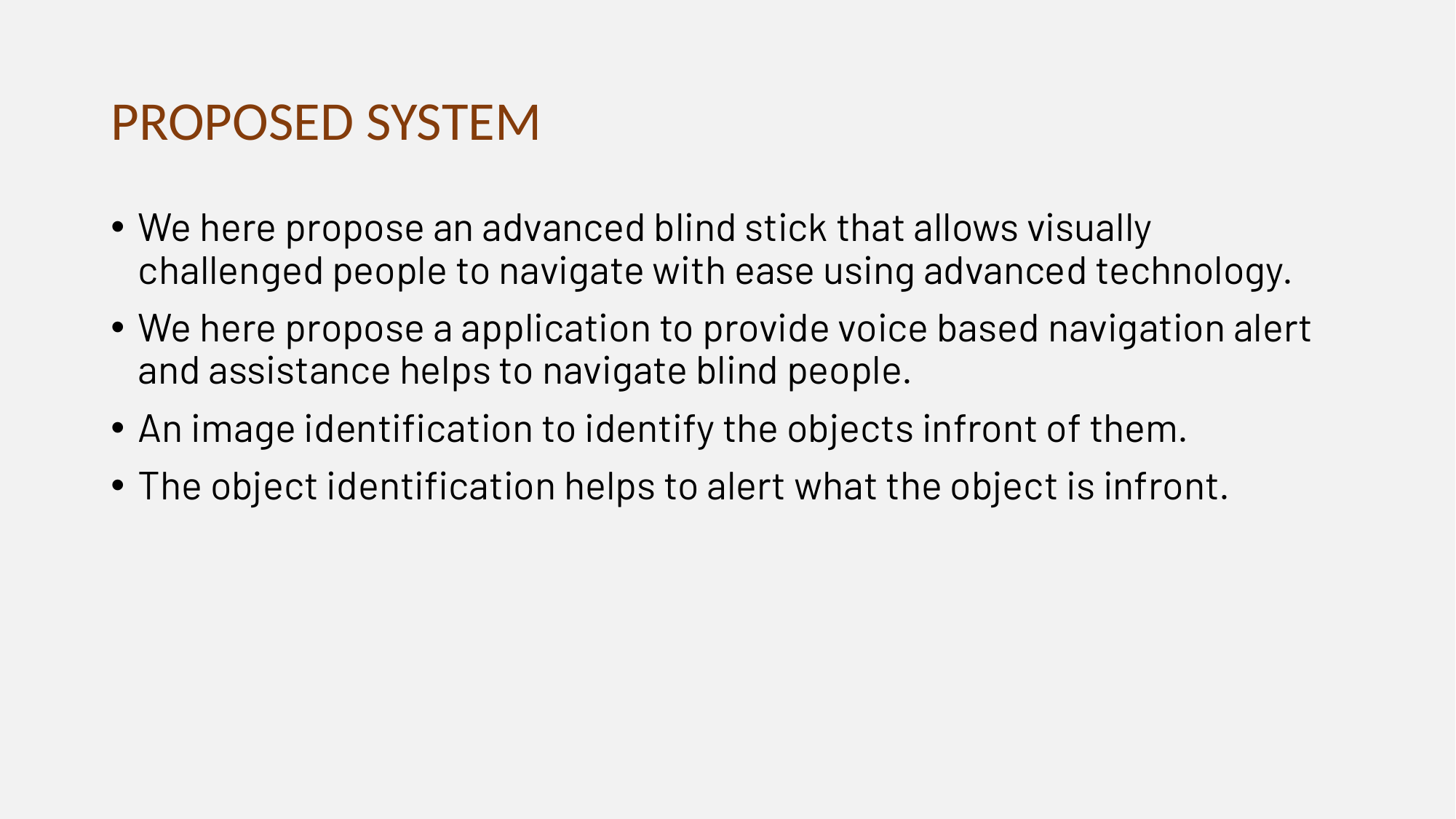

# PROPOSED SYSTEM
We here propose an advanced blind stick that allows visually challenged people to navigate with ease using advanced technology.
We here propose a application to provide voice based navigation alert and assistance helps to navigate blind people.
An image identification to identify the objects infront of them.
The object identification helps to alert what the object is infront.